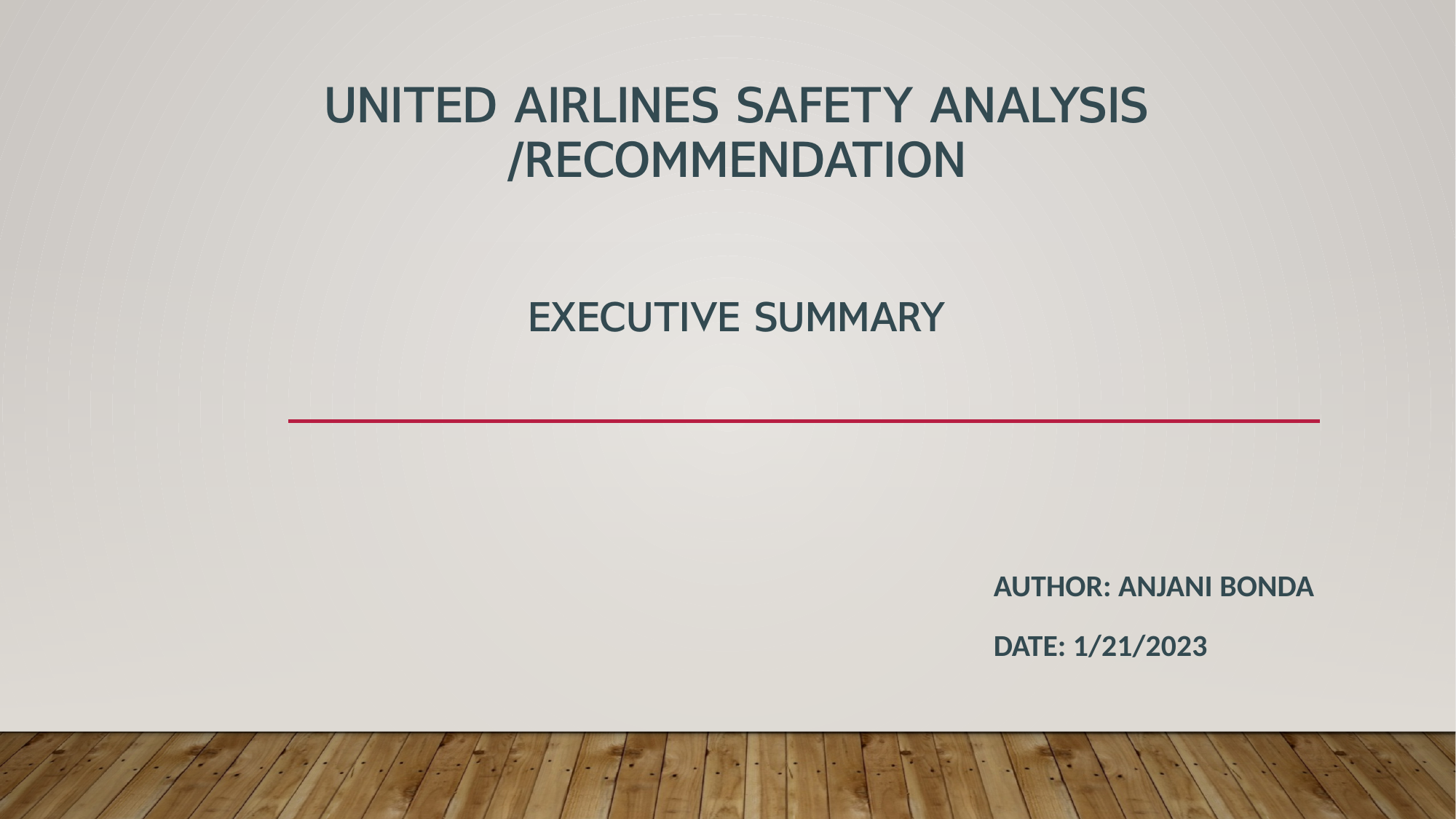

# United Airlines Safety Analysis /Recommendation EXECUTIVE SUMMARY

Author: Anjani Bonda
Date: 1/21/2023